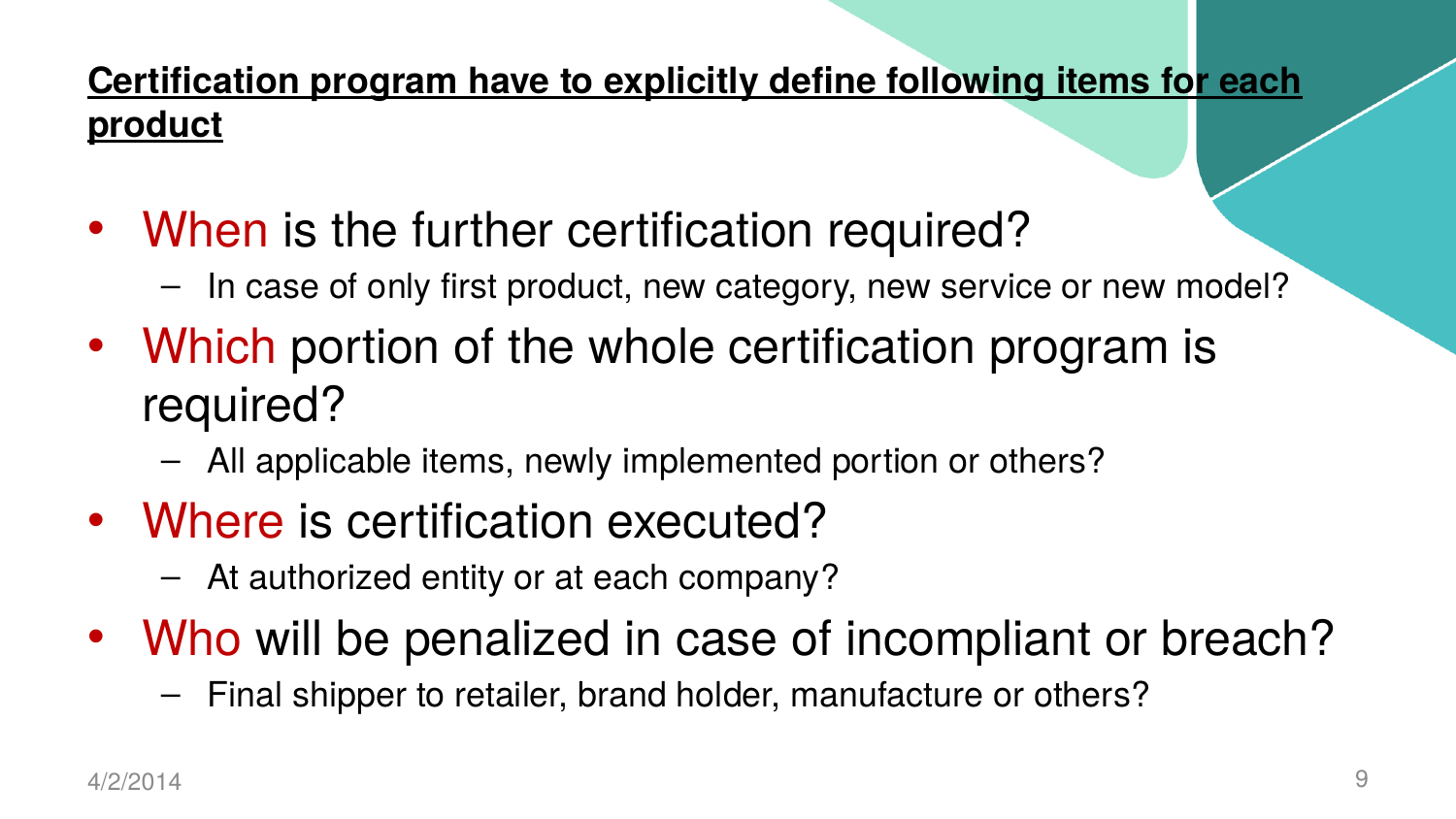

# Certification program have to explicitly define following items for each product
When is the further certification required?
In case of only first product, new category, new service or new model?
Which portion of the whole certification program is required?
All applicable items, newly implemented portion or others?
Where is certification executed?
At authorized entity or at each company?
Who will be penalized in case of incompliant or breach?
Final shipper to retailer, brand holder, manufacture or others?
4/2/2014
9